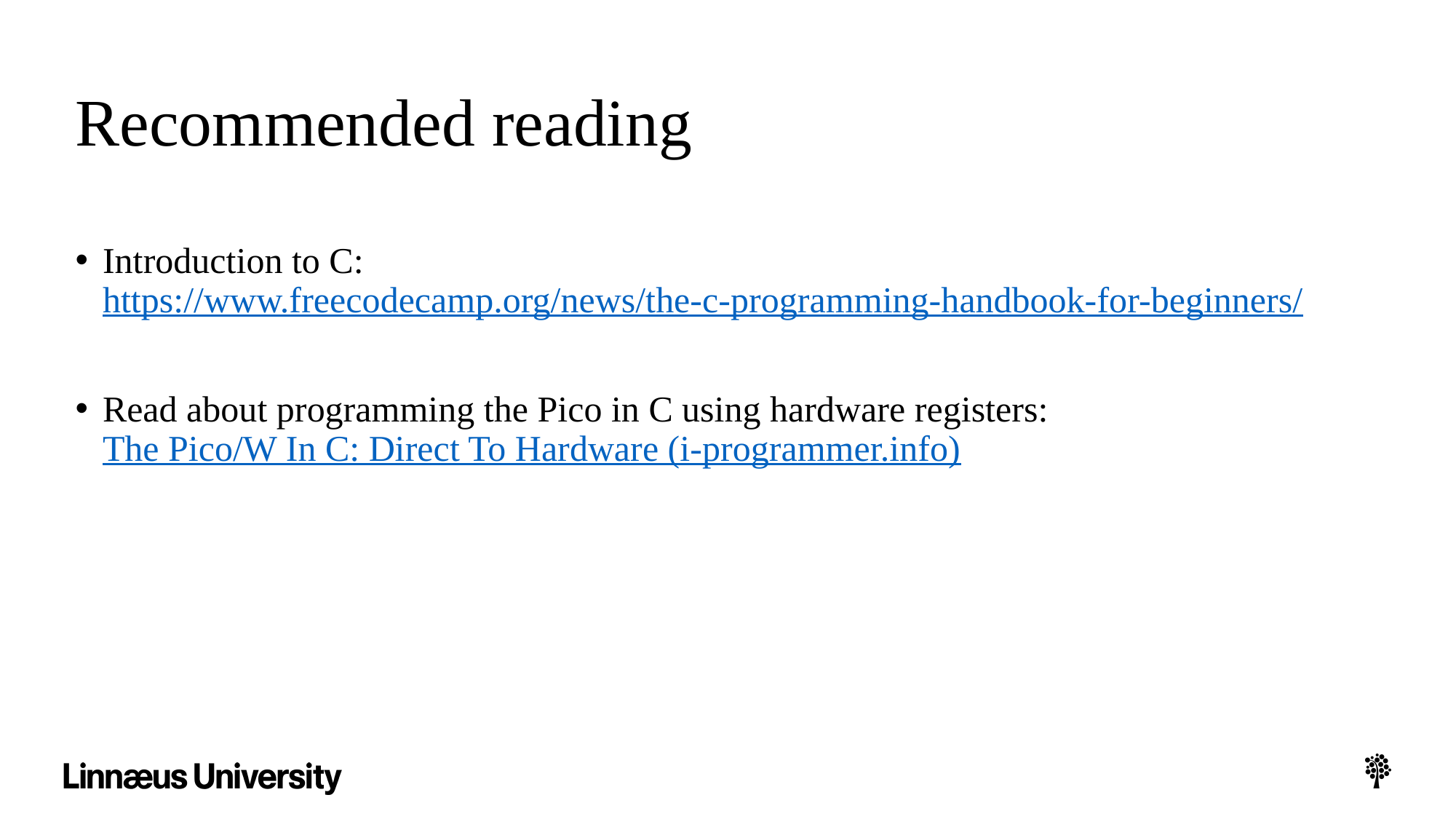

# Recommended reading
Introduction to C:
https://www.freecodecamp.org/news/the-c-programming-handbook-for-beginners/

Read about programming the Pico in C using hardware registers:
The Pico/W In C: Direct To Hardware (i-programmer.info)